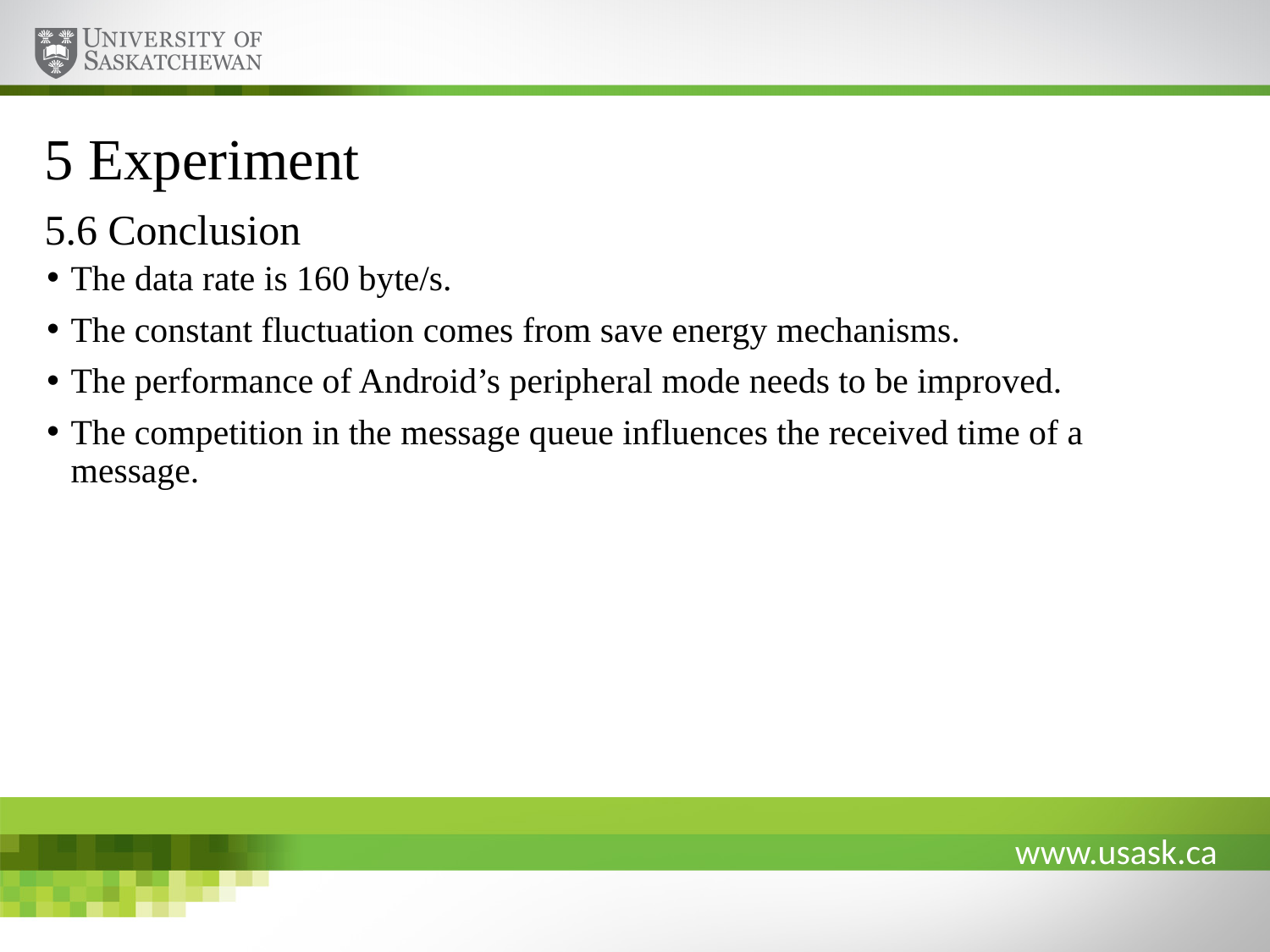

# 5 Experiment
5.6 Conclusion
The data rate is 160 byte/s.
The constant fluctuation comes from save energy mechanisms.
The performance of Android’s peripheral mode needs to be improved.
The competition in the message queue influences the received time of a message.